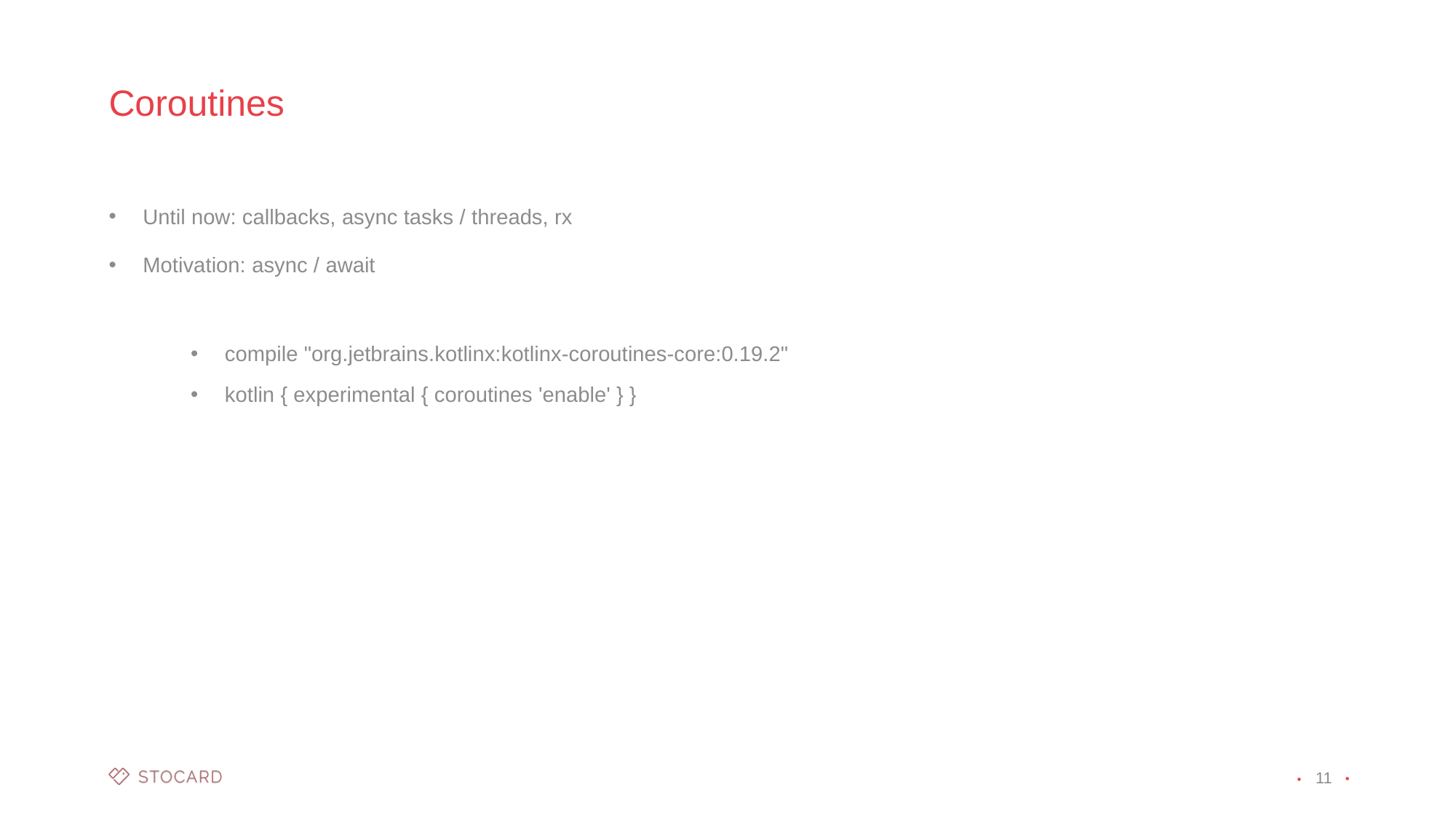

Coroutines

Until now: callbacks, async tasks / threads, rx
Motivation: async / await

compile "org.jetbrains.kotlinx:kotlinx-coroutines-core:0.19.2"
kotlin { experimental { coroutines 'enable' } }